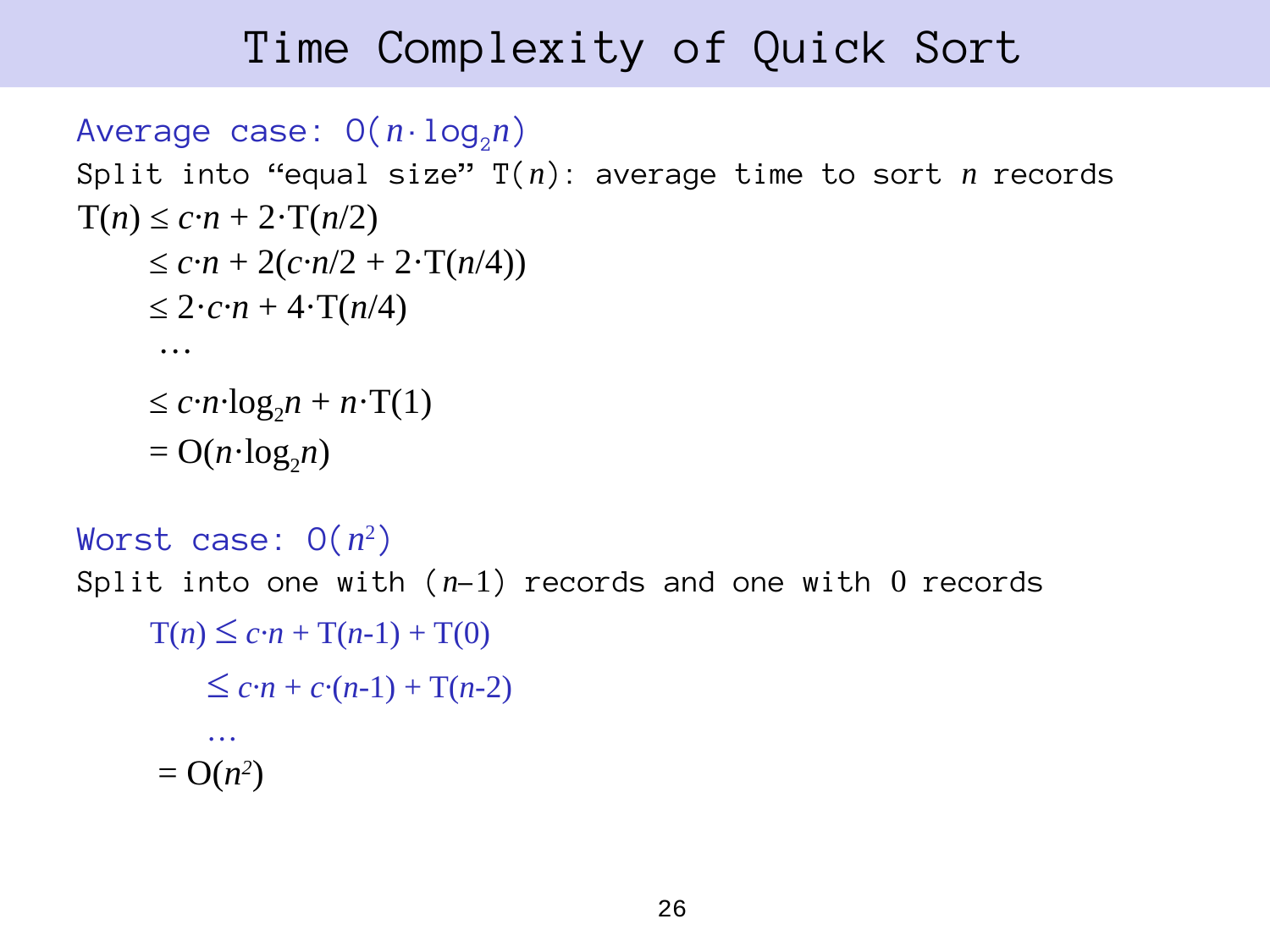

# Time Complexity of Quick Sort
Average case: O(n·log2n)
Split into “equal size” T(n): average time to sort n records
T(n) ≤ c·n + 2·T(n/2)
        ≤ c·n + 2(c·n/2 + 2·T(n/4))
        ≤ 2·c·n + 4·T(n/4)
         ···
        ≤ c·n·log2n + n·T(1)
        = O(n·log2n)

Worst case: O(n2)
Split into one with (n-1) records and one with 0 records
	 T(n) ≤ c·n + T(n-1) + T(0)
                ≤ c·n + c·(n-1) + T(n-2)
                …
         = O(n2)

26